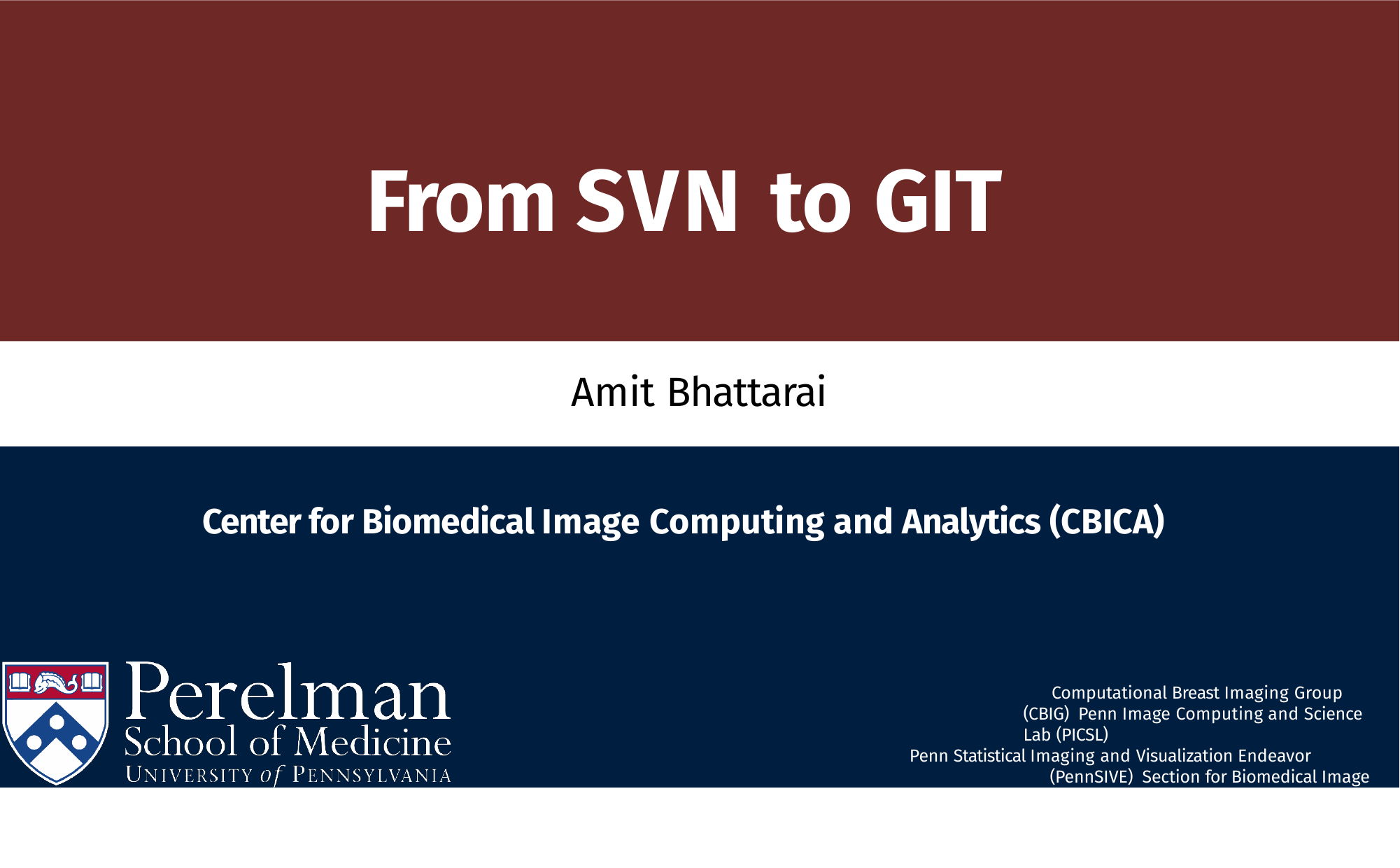

# From SVN to GIT
Amit Bhattarai

Center for Biomedical Image Computing and Analytics (CBICA)

Computational Breast Imaging Group (CBIG)  Penn Image Computing and Science Lab (PICSL)
Penn Statistical Imaging and Visualization Endeavor (PennSIVE)  Section for Biomedical Image Analysis (SBIA)

Center for Biomedical Image  Computing and Analytics